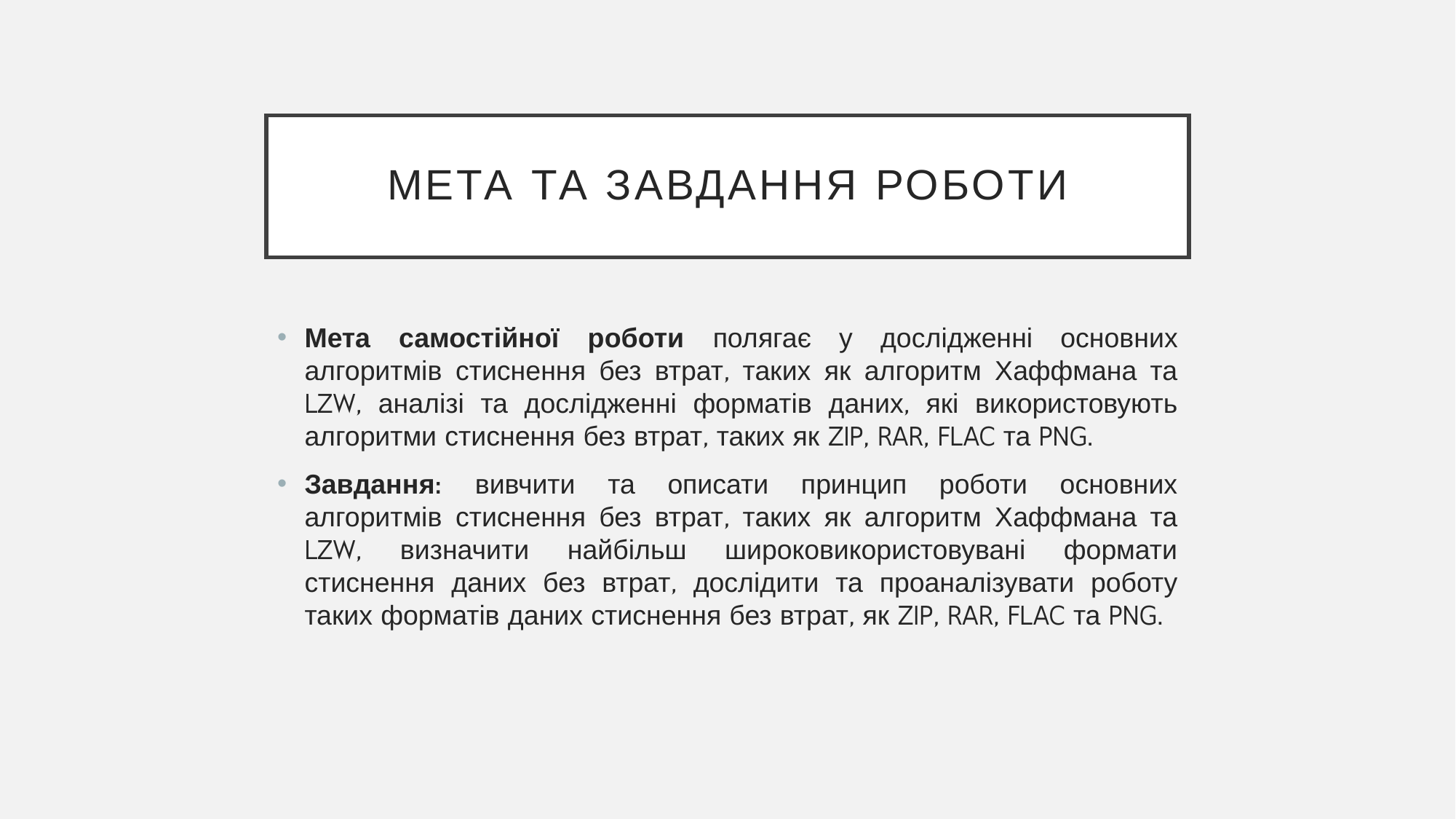

# МЕТА ТА ЗАВДАННЯ РОБОТИ
Мета самостійної роботи полягає у дослідженні основних алгоритмів стиснення без втрат, таких як алгоритм Хаффмана та LZW, аналізі та дослідженні форматів даних, які використовують алгоритми стиснення без втрат, таких як ZIP, RAR, FLAC та PNG.
Завдання: вивчити та описати принцип роботи основних алгоритмів стиснення без втрат, таких як алгоритм Хаффмана та LZW, визначити найбільш широковикористовувані формати стиснення даних без втрат, дослідити та проаналізувати роботу таких форматів даних стиснення без втрат, як ZIP, RAR, FLAC та PNG.